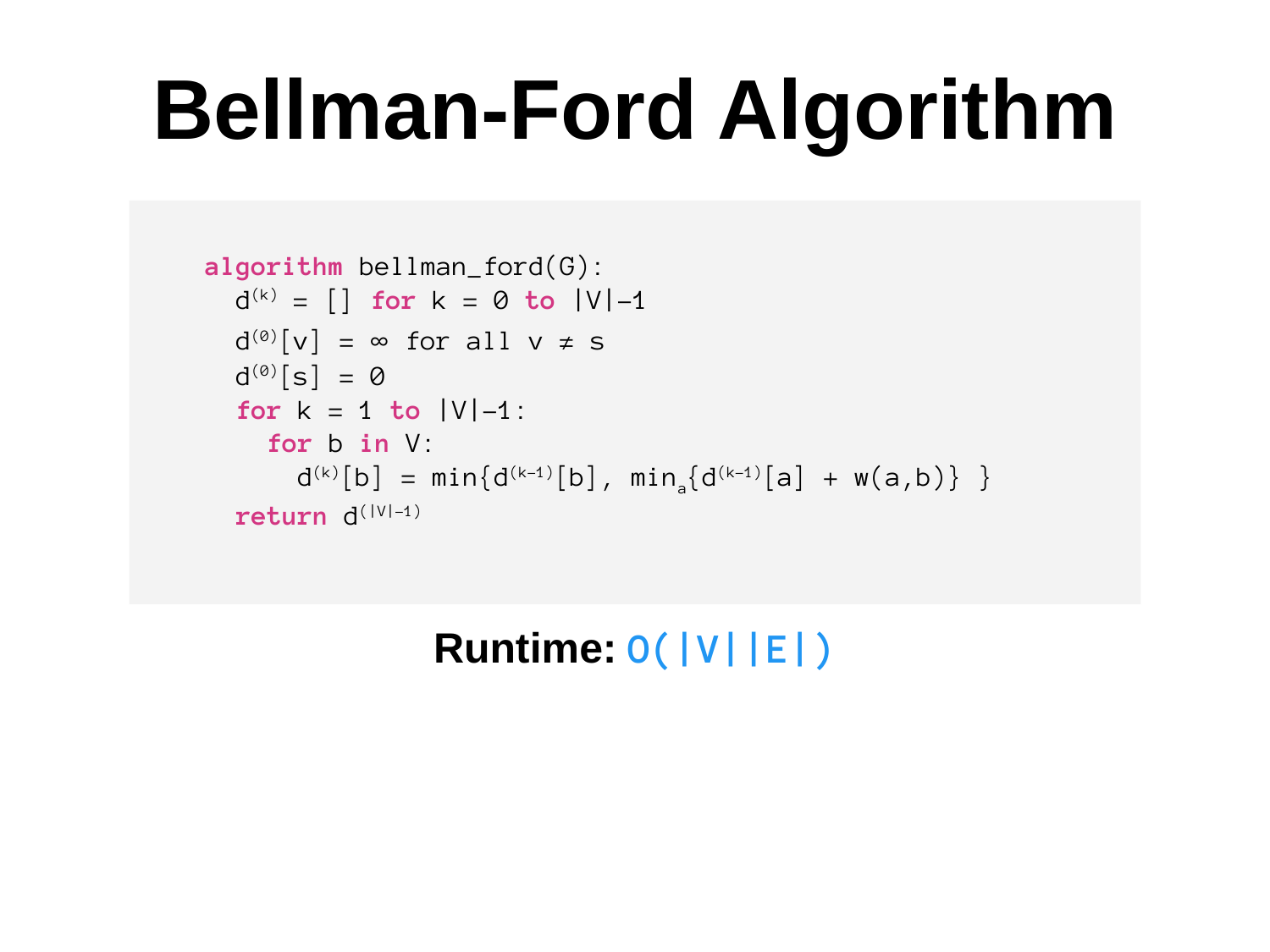

Bellman-Ford Algorithm

algorithm bellman_ford(G):
  d(k) = [] for k = 0 to |V|-1
  d(0)[v] = ∞ for all v ≠ s
  d(0)[s] = 0
  for k = 1 to |V|-1:
    for b in V:
      d(k)[b] = min{d(k-1)[b], mina{d(k-1)[a] + w(a,b)} }
  return d(|V|-1)

Runtime: O(|V||E|)